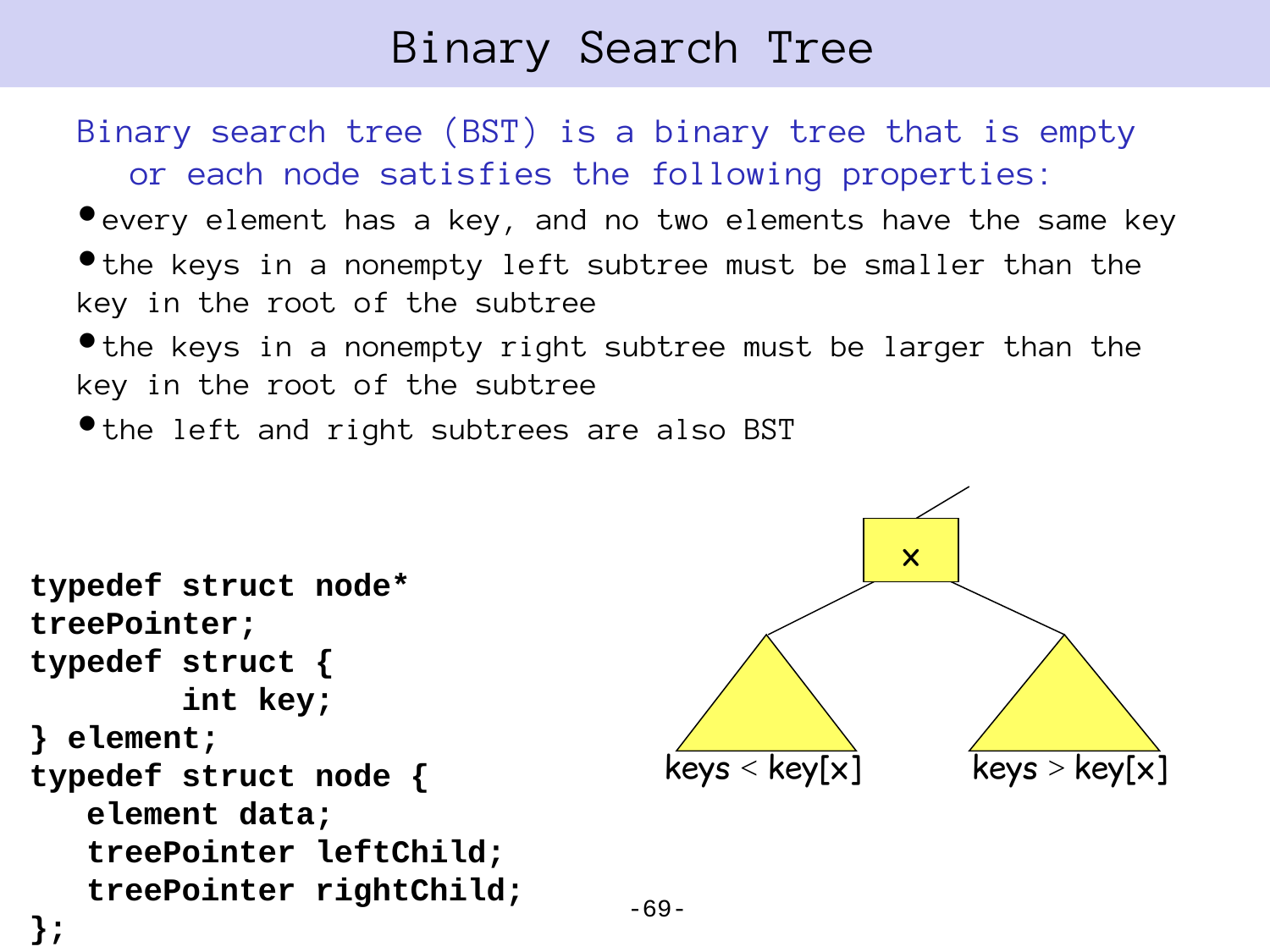

# Binary Search Tree
Binary search tree (BST) is a binary tree that is empty or each node satisfies the following properties:
every element has a key, and no two elements have the same key
the keys in a nonempty left subtree must be smaller than the key in the root of the subtree
the keys in a nonempty right subtree must be larger than the key in the root of the subtree
the left and right subtrees are also BST

x
typedef struct node* treePointer;
typedef struct {
        int key;
} element;
typedef struct node {
   element data;
   treePointer leftChild;
   treePointer rightChild;
};

keys < key[x]
keys > key[x]
-69-